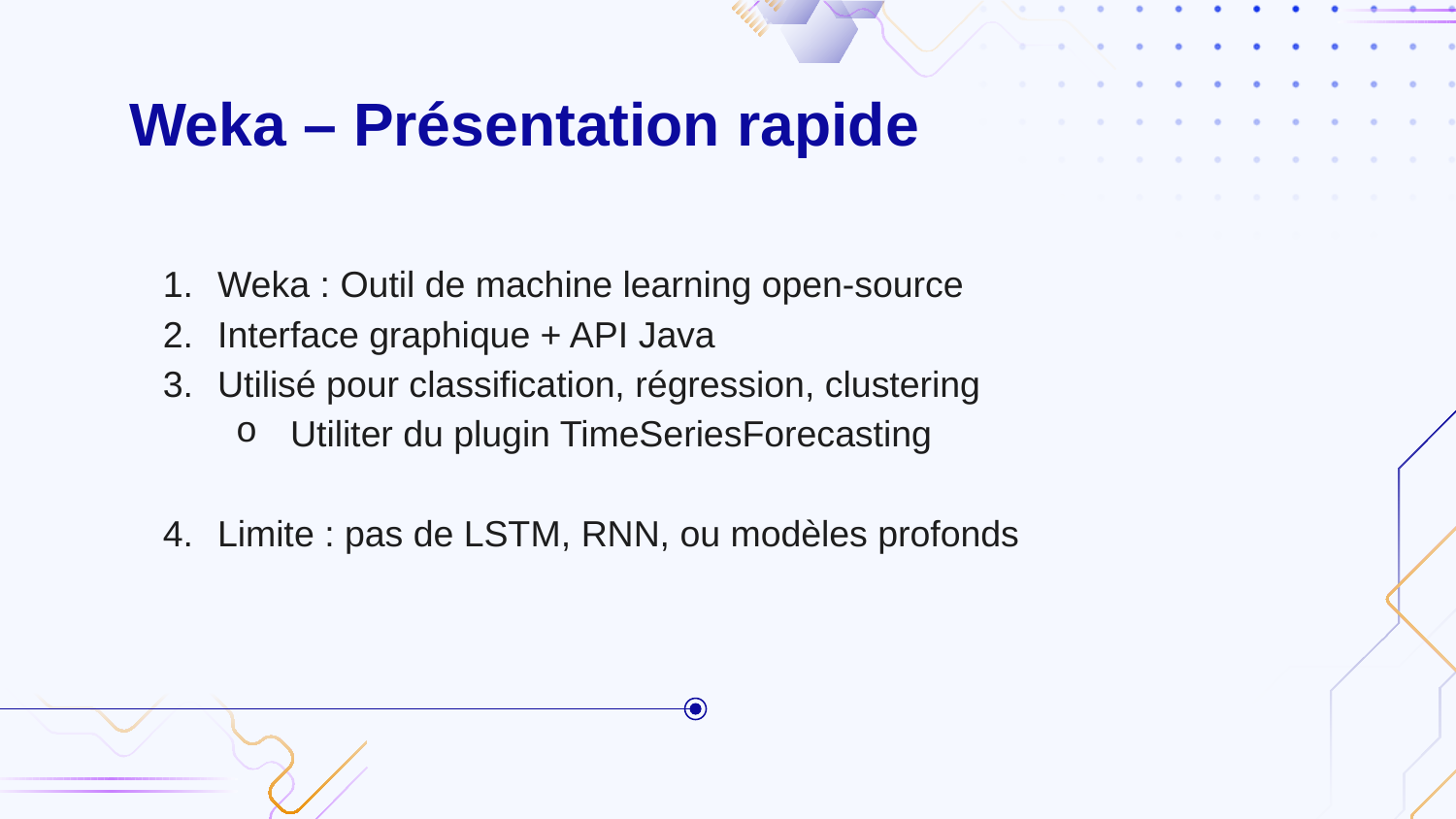

# Weka – Présentation rapide
Weka : Outil de machine learning open-source
Interface graphique + API Java
Utilisé pour classification, régression, clustering
Utiliter du plugin TimeSeriesForecasting

Limite : pas de LSTM, RNN, ou modèles profonds